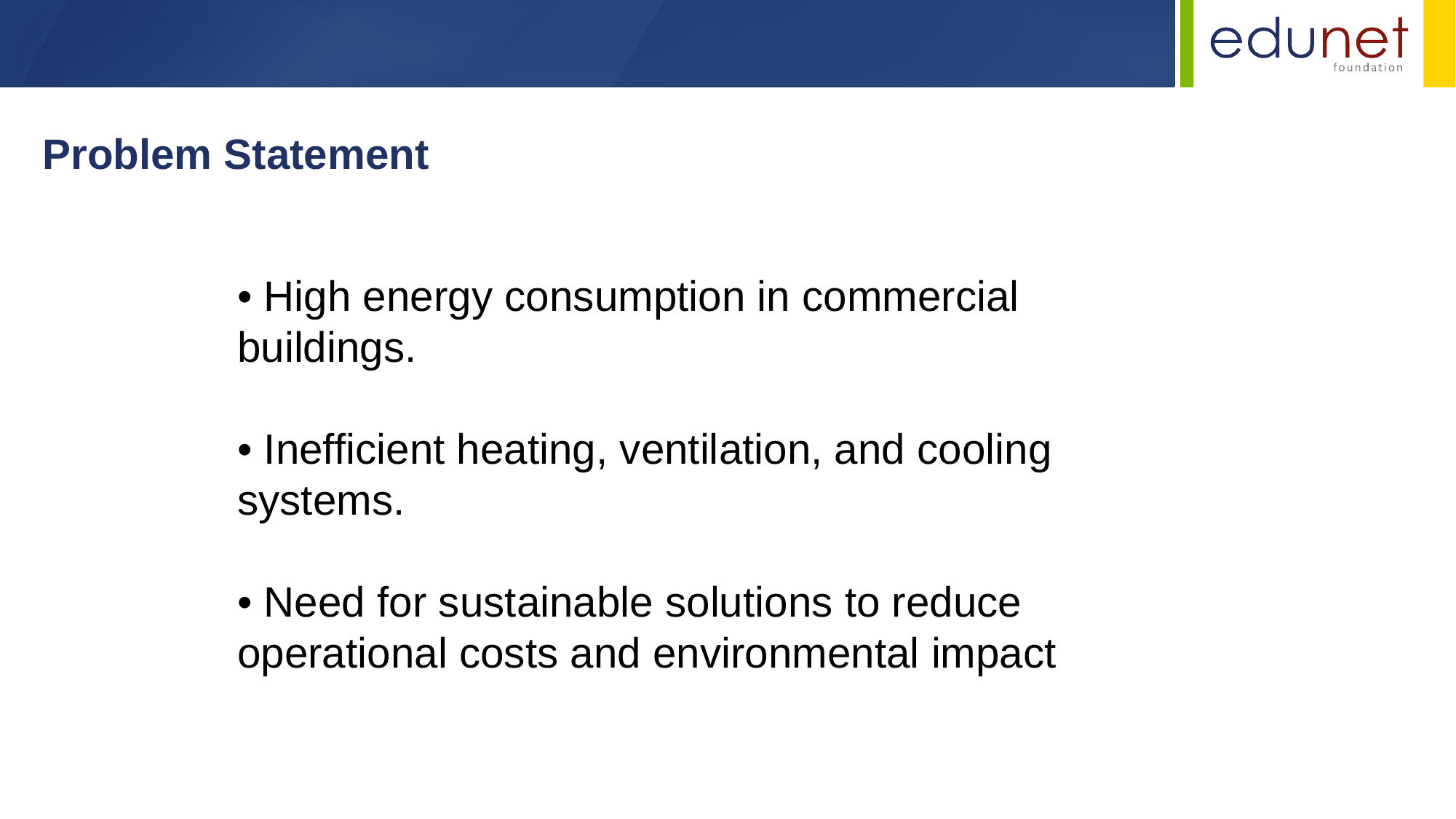

Problem Statement
• High energy consumption in commercial buildings.

• Inefficient heating, ventilation, and cooling systems.

• Need for sustainable solutions to reduce operational costs and environmental impact